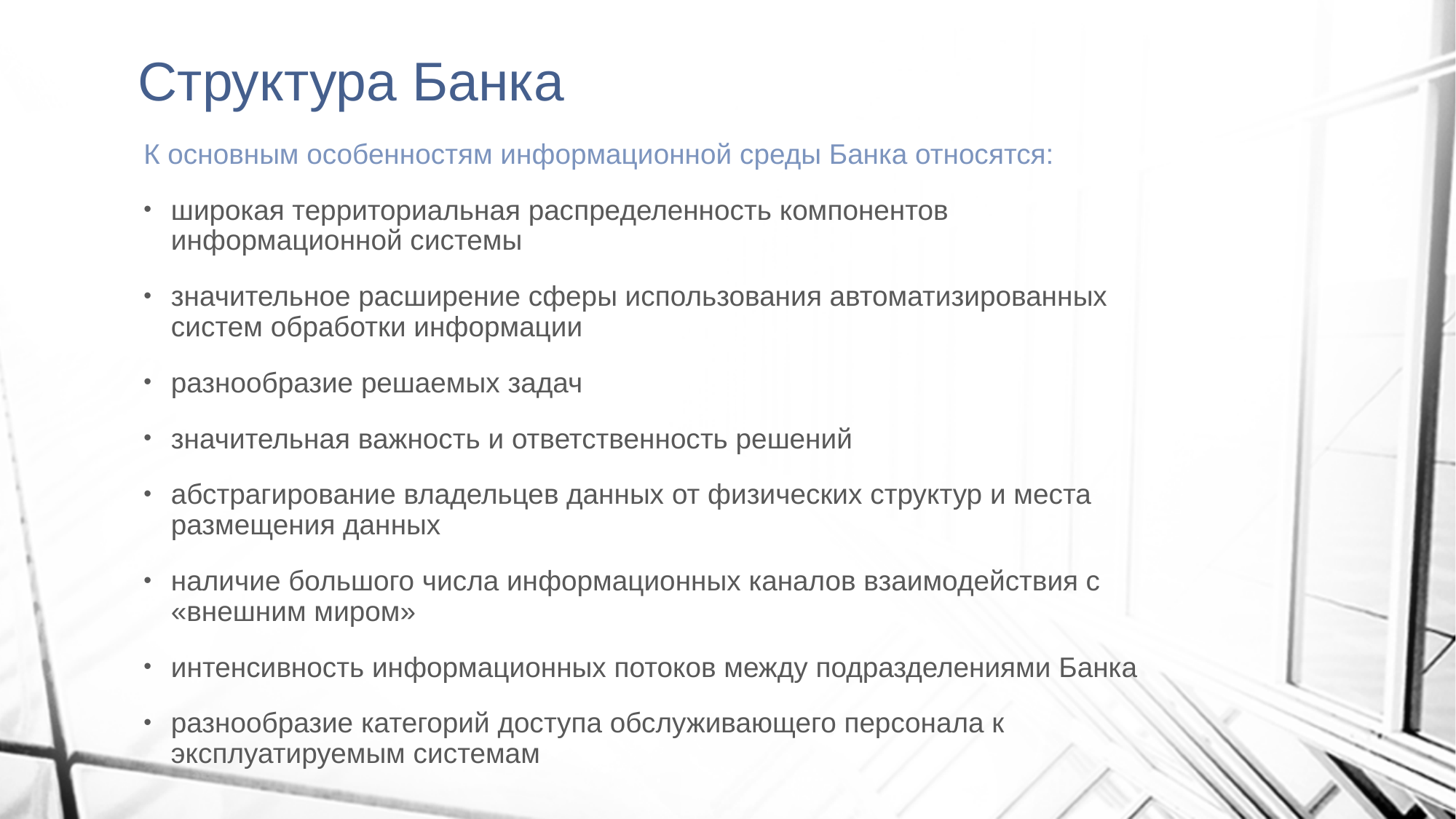

# Структура Банка
К основным особенностям информационной среды Банка относятся:
широкая территориальная распределенность компонентов информационной системы
значительное расширение сферы использования автоматизированных систем обработки информации
разнообразие решаемых задач
значительная важность и ответственность решений
абстрагирование владельцев данных от физических структур и места размещения данных
наличие большого числа информационных каналов взаимодействия с «внешним миром»
интенсивность информационных потоков между подразделениями Банка
разнообразие категорий доступа обслуживающего персонала к эксплуатируемым системам